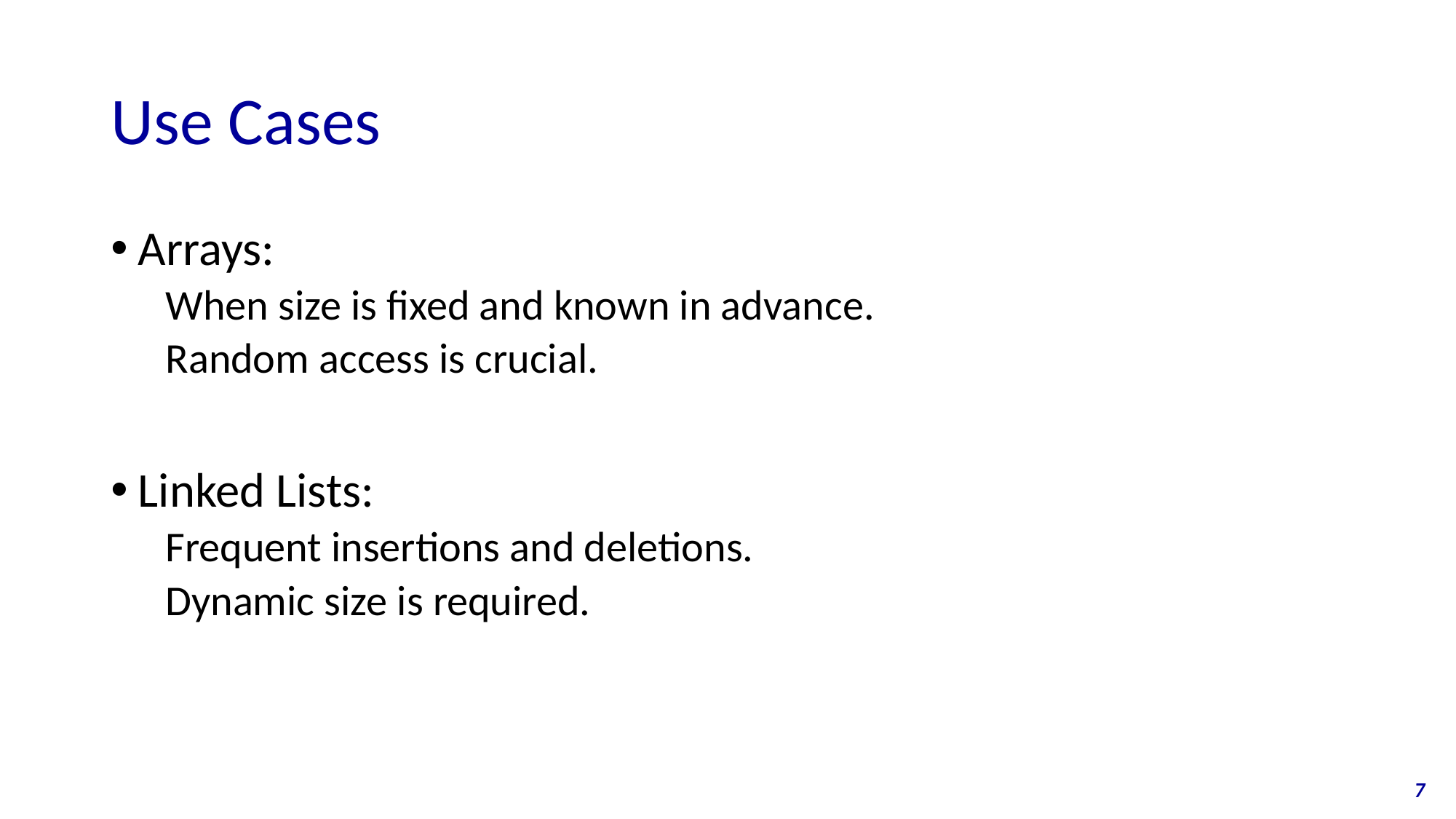

# Use Cases
Arrays:
When size is fixed and known in advance.
Random access is crucial.

Linked Lists:
Frequent insertions and deletions.
Dynamic size is required.
7